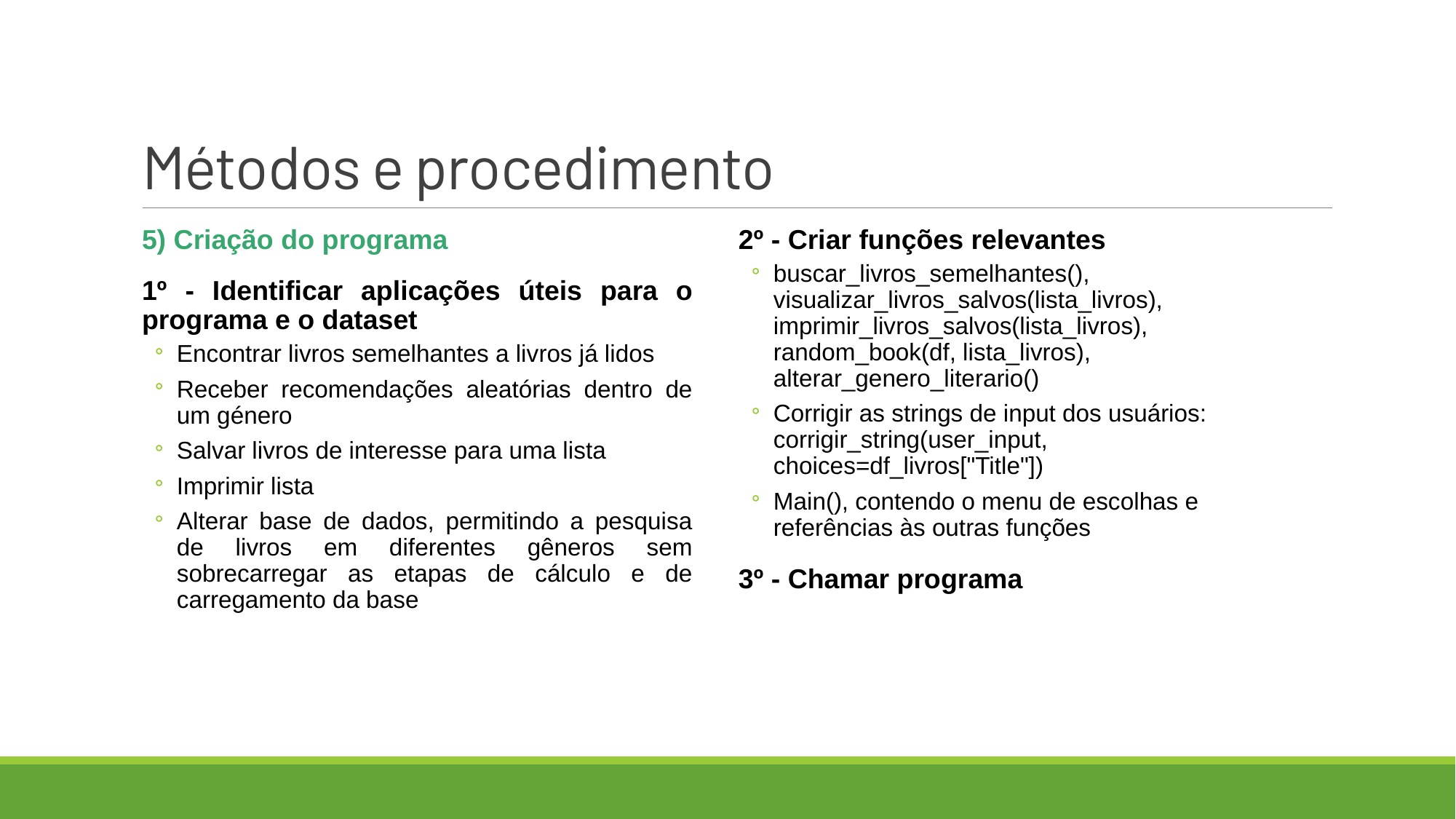

# Métodos e procedimento
5) Criação do programa
1º - Identificar aplicações úteis para o programa e o dataset
Encontrar livros semelhantes a livros já lidos
Receber recomendações aleatórias dentro de um género
Salvar livros de interesse para uma lista
Imprimir lista
Alterar base de dados, permitindo a pesquisa de livros em diferentes gêneros sem sobrecarregar as etapas de cálculo e de carregamento da base
2º - Criar funções relevantes
buscar_livros_semelhantes(), visualizar_livros_salvos(lista_livros), imprimir_livros_salvos(lista_livros), random_book(df, lista_livros), alterar_genero_literario()
Corrigir as strings de input dos usuários: corrigir_string(user_input, choices=df_livros["Title"])
Main(), contendo o menu de escolhas e referências às outras funções
3º - Chamar programa